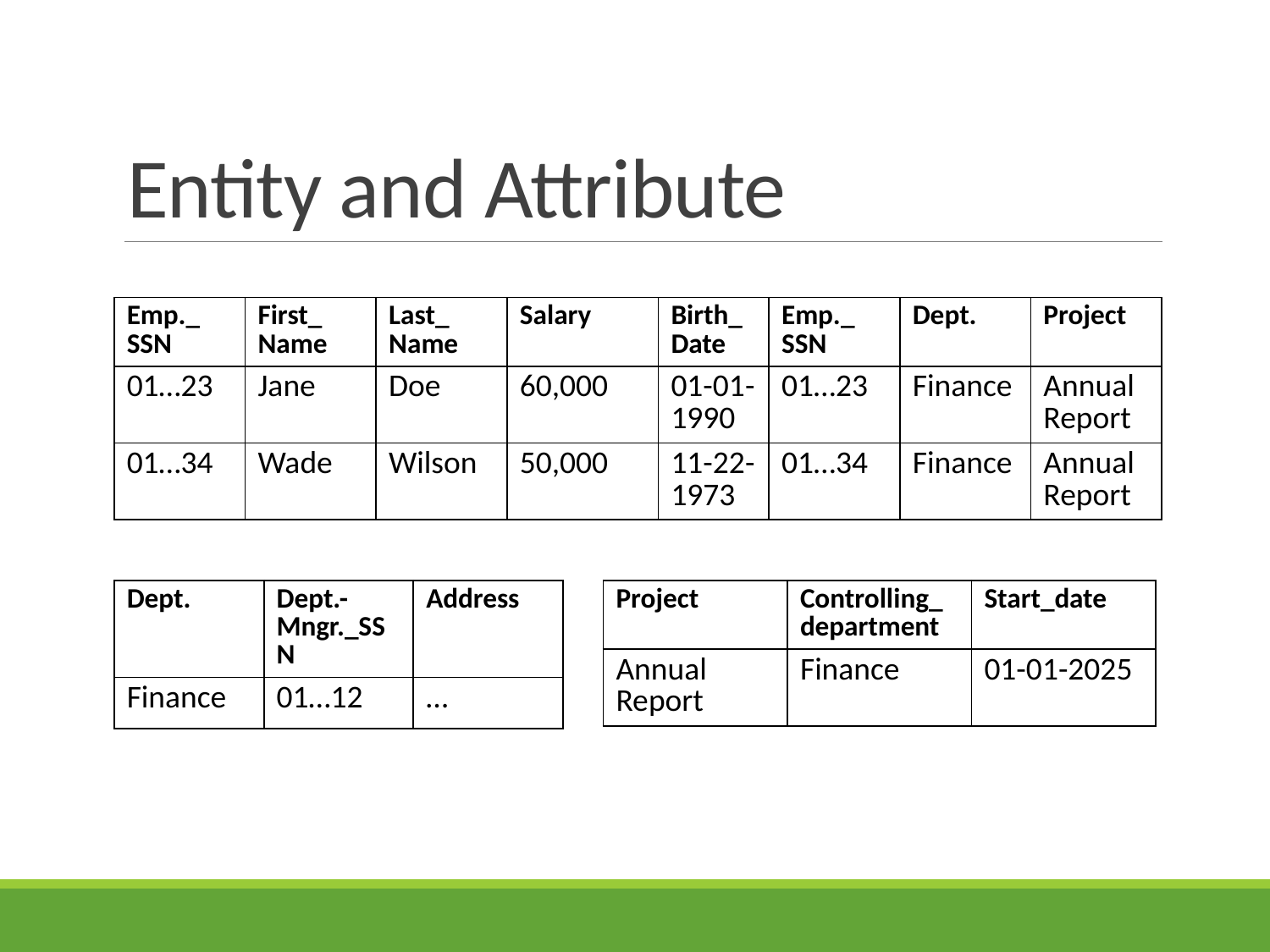

# Entity and Attribute
| Emp.\_ SSN | First\_ Name | Last\_ Name | Salary | Birth\_ Date | Emp.\_ SSN | Dept. | Project |
| --- | --- | --- | --- | --- | --- | --- | --- |
| 01…23 | Jane | Doe | 60,000 | 01-01-1990 | 01…23 | Finance | Annual Report |
| 01…34 | Wade | Wilson | 50,000 | 11-22-1973 | 01…34 | Finance | Annual Report |
| Dept. | Dept.-Mngr.\_SSN | Address |
| --- | --- | --- |
| Finance | 01…12 | … |
| Project | Controlling\_ department | Start\_date |
| --- | --- | --- |
| Annual Report | Finance | 01-01-2025 |